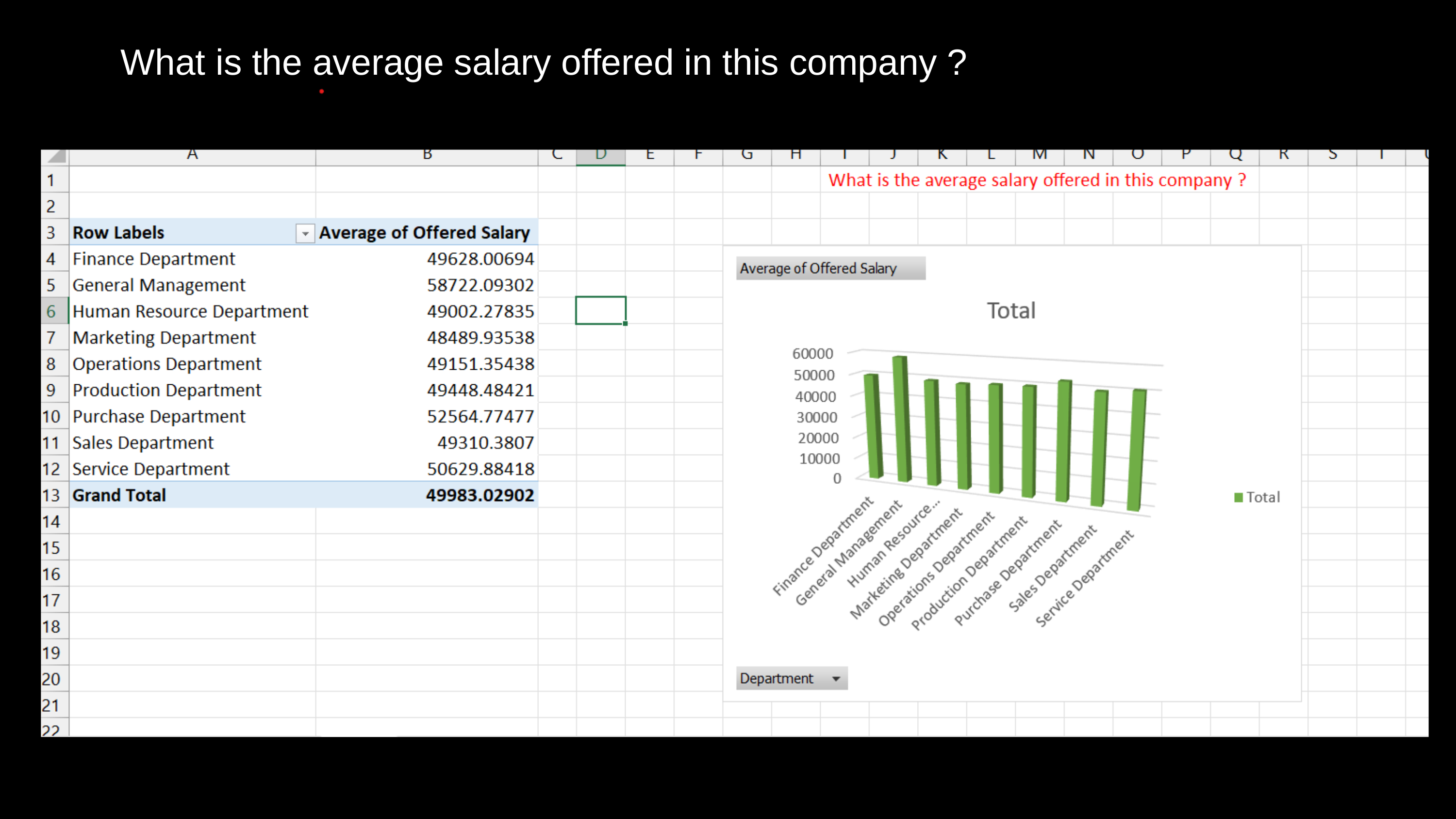

What is the average salary offered in this company ?